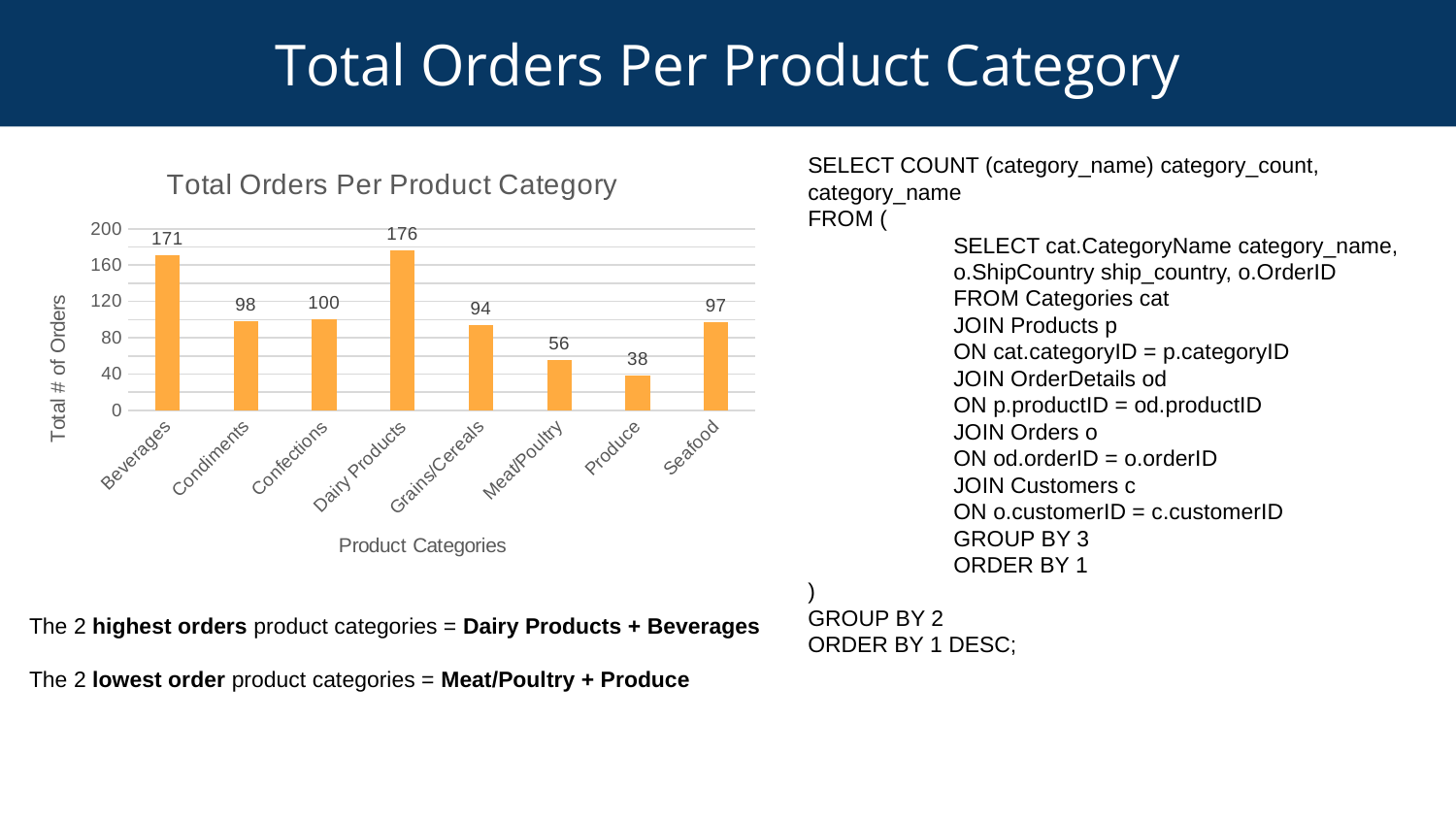

# Total Orders Per Product Category

### Chart: Total Orders Per Product Category

| Category | Total |
|---|---|
| Beverages | 171.0 |
| Condiments | 98.0 |
| Confections | 100.0 |
| Dairy Products | 176.0 |
| Grains/Cereals | 94.0 |
| Meat/Poultry | 56.0 |
| Produce | 38.0 |
| Seafood | 97.0 |
SELECT COUNT (category_name) category_count, category_name
FROM (
	SELECT cat.CategoryName category_name, 	o.ShipCountry ship_country, o.OrderID
	FROM Categories cat
	JOIN Products p
	ON cat.categoryID = p.categoryID
	JOIN OrderDetails od
	ON p.productID = od.productID
	JOIN Orders o
	ON od.orderID = o.orderID
	JOIN Customers c
	ON o.customerID = c.customerID
	GROUP BY 3
	ORDER BY 1
)
GROUP BY 2
ORDER BY 1 DESC;
The 2 highest orders product categories = Dairy Products + Beverages

The 2 lowest order product categories = Meat/Poultry + Produce